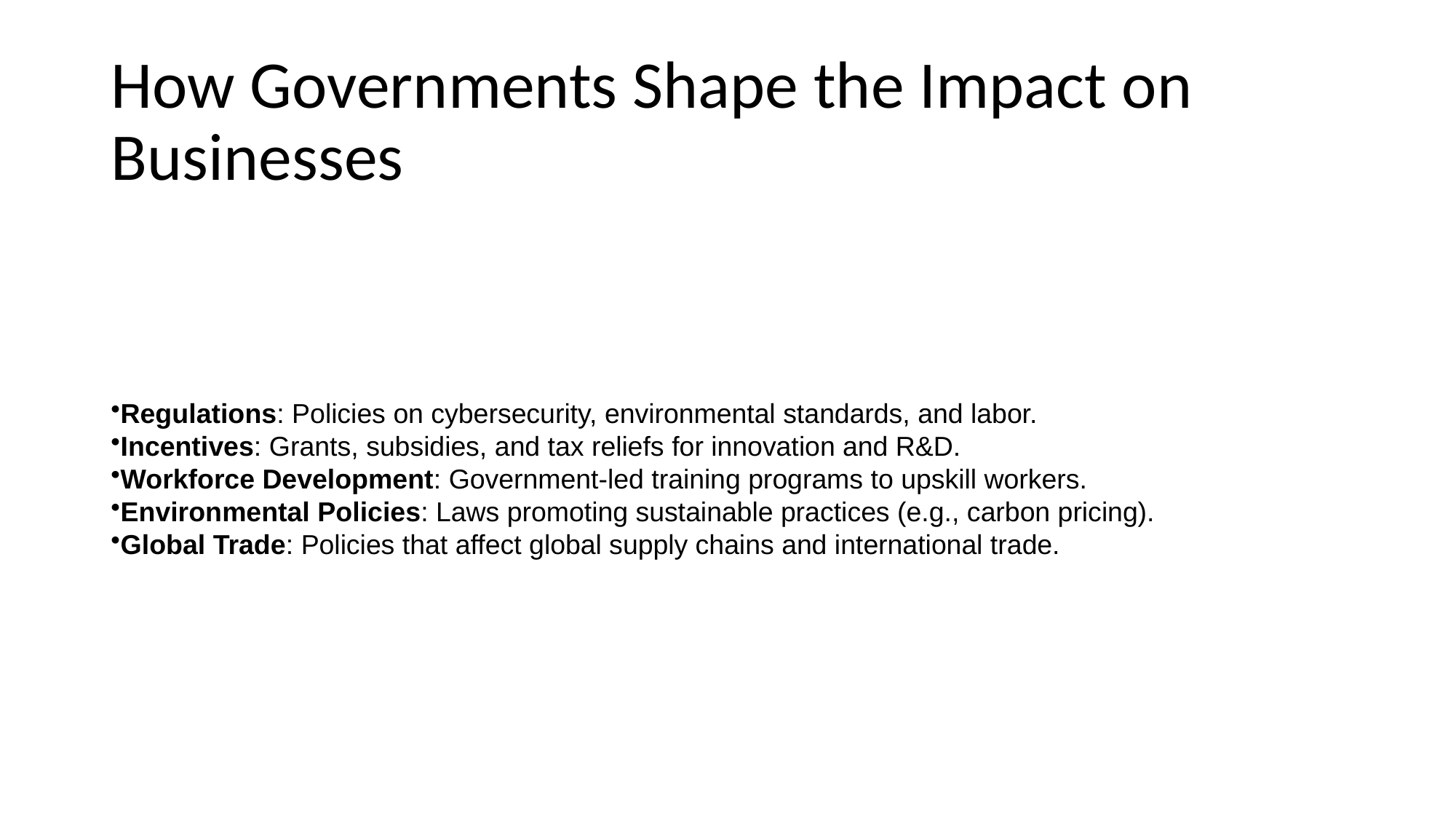

# How Governments Shape the Impact on Businesses
Regulations: Policies on cybersecurity, environmental standards, and labor.
Incentives: Grants, subsidies, and tax reliefs for innovation and R&D.
Workforce Development: Government-led training programs to upskill workers.
Environmental Policies: Laws promoting sustainable practices (e.g., carbon pricing).
Global Trade: Policies that affect global supply chains and international trade.